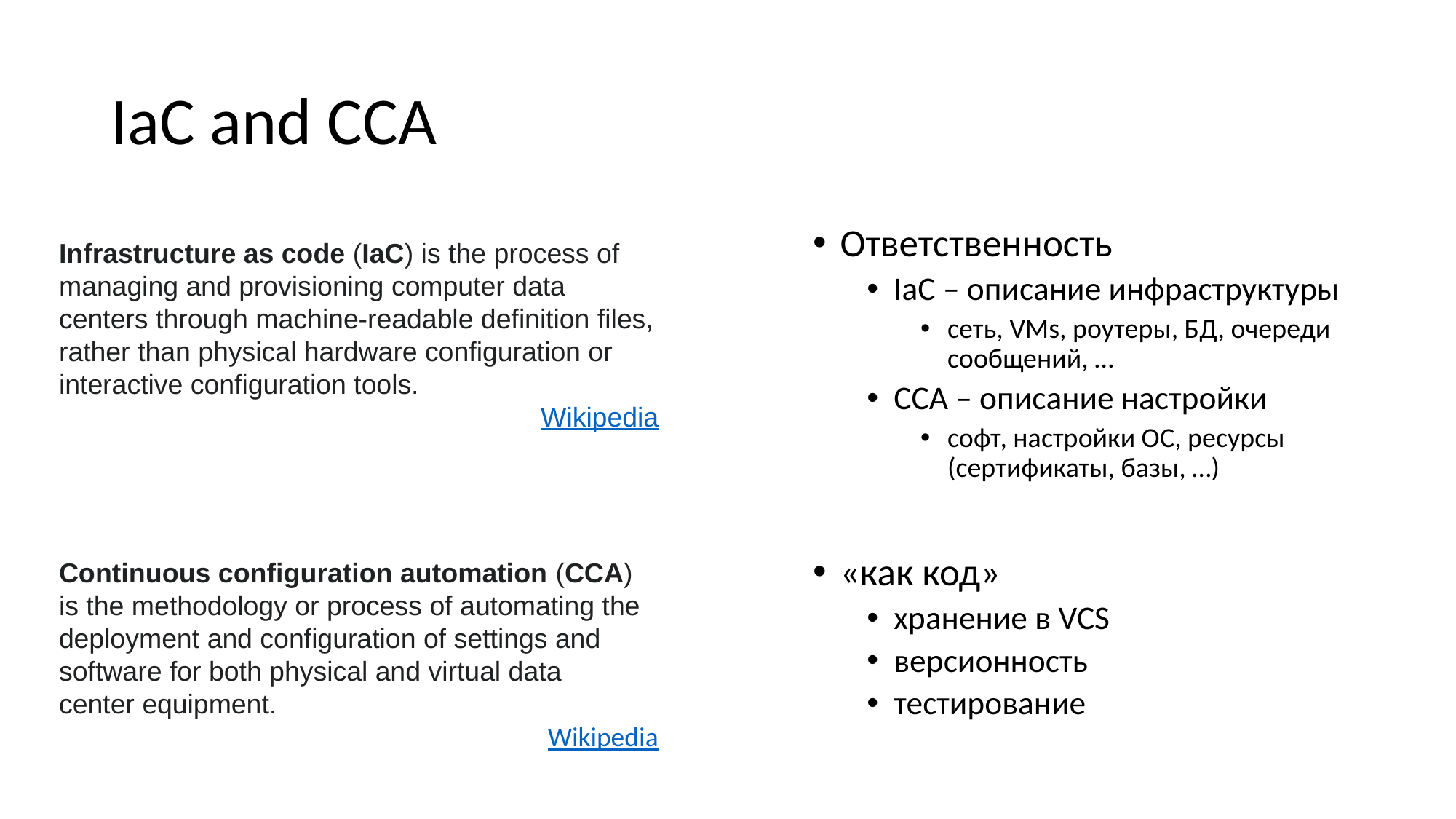

# IaC and CCA
Ответственность
IaC – описание инфраструктуры
cеть, VMs, роутеры, БД, очереди сообщений, …
CCA – описание настройки
софт, настройки ОС, ресурсы (сертификаты, базы, …)

«как код»
хранение в VCS
версионность
тестирование

Infrastructure as code (IaC) is the process of managing and provisioning computer data centers through machine-readable definition files, rather than physical hardware configuration or interactive configuration tools.
Wikipedia
Continuous configuration automation (CCA) is the methodology or process of automating the deployment and configuration of settings and software for both physical and virtual data center equipment.
Wikipedia